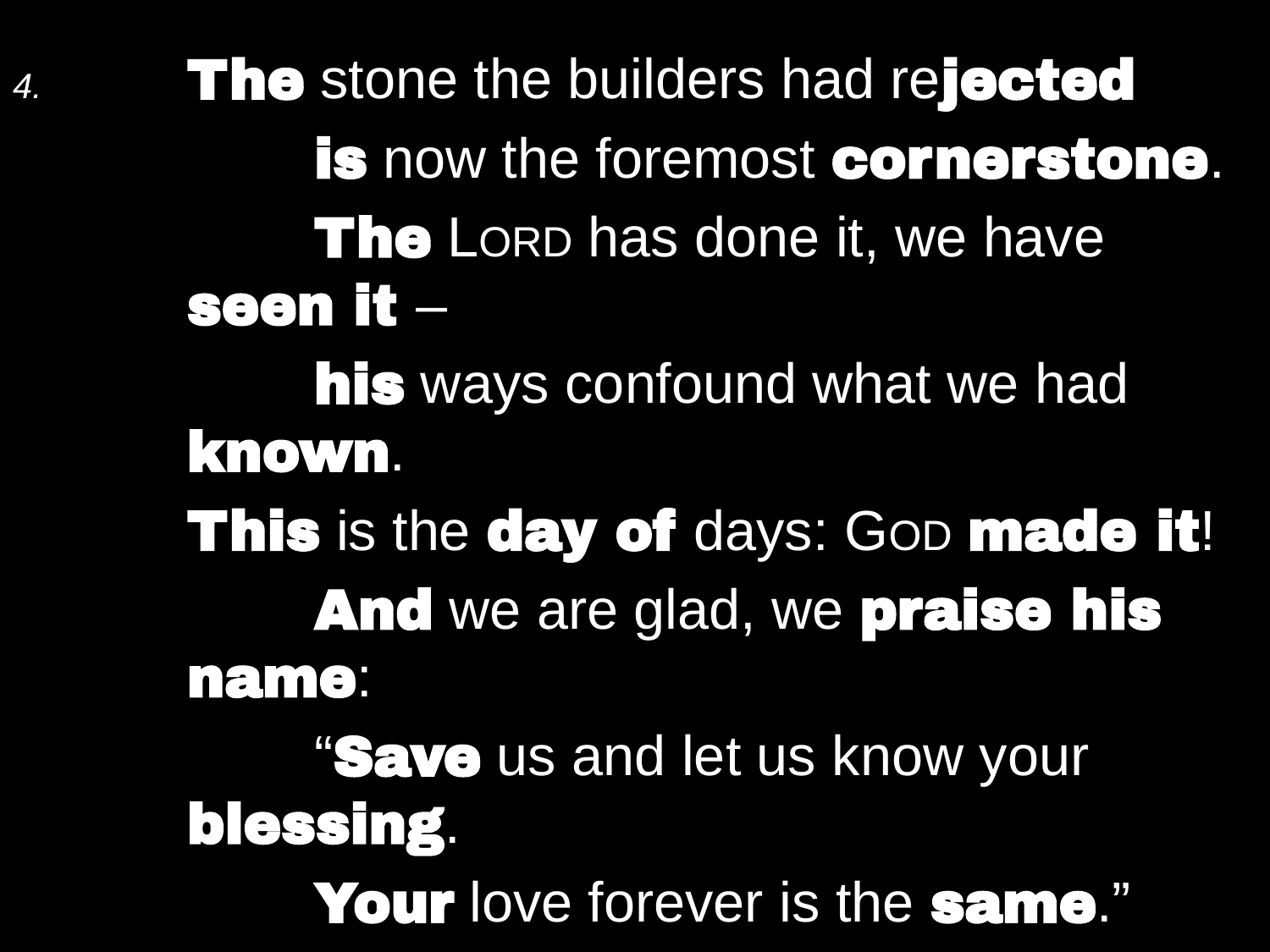

4.	The stone the builders had rejected
		is now the foremost cornerstone.
		The Lord has done it, we have seen it –
		his ways confound what we had known.
	This is the day of days: God made it!
		And we are glad, we praise his name:
		“Save us and let us know your blessing.
		Your love forever is the same.”